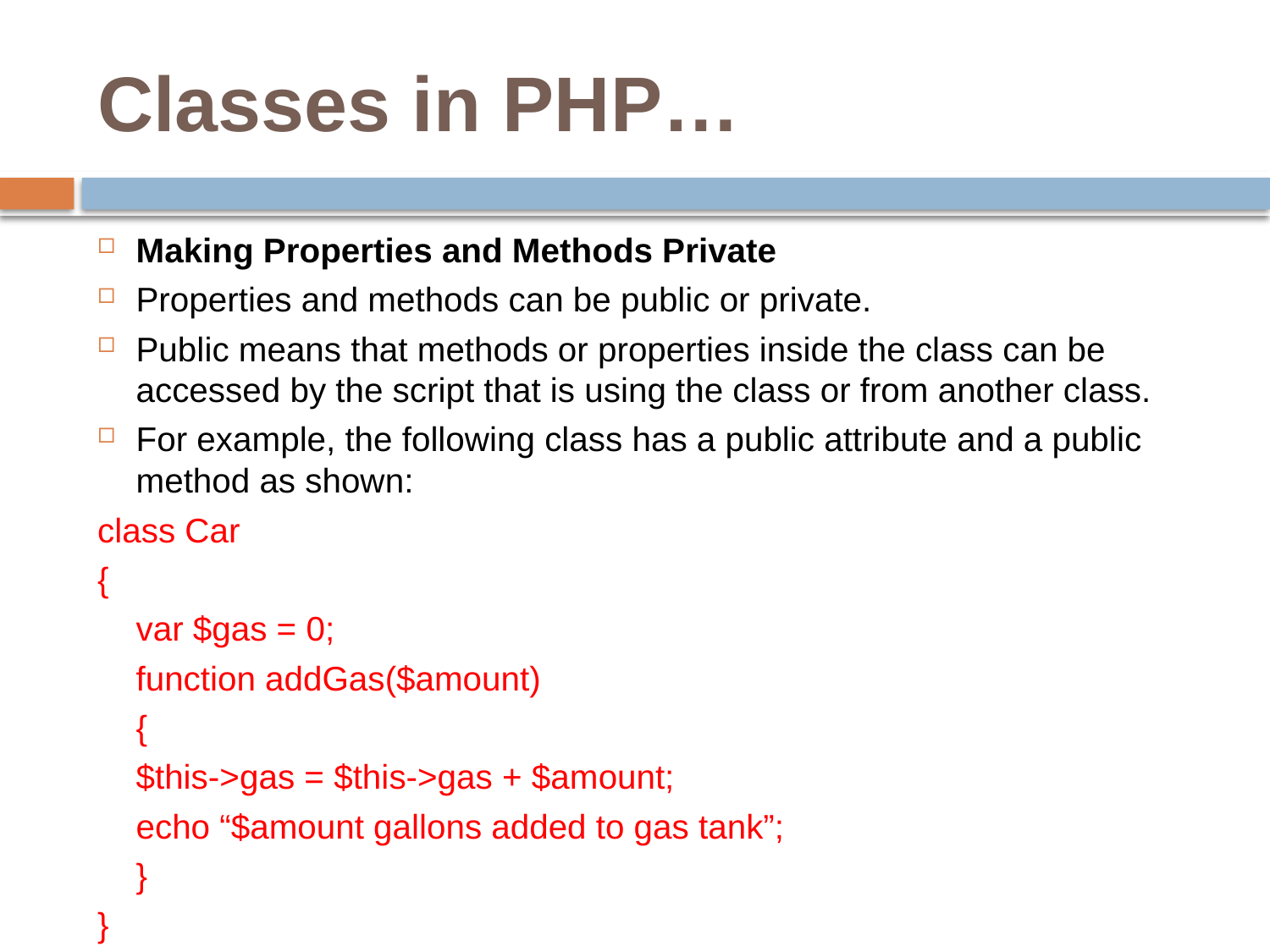

# Classes in PHP…
Making Properties and Methods Private
Properties and methods can be public or private.
Public means that methods or properties inside the class can be accessed by the script that is using the class or from another class.
For example, the following class has a public attribute and a public method as shown:
class Car
{
	var $gas = 0;
	function addGas($amount)
	{
 		$this->gas = $this->gas + $amount;
 		echo “$amount gallons added to gas tank”;
	}
}